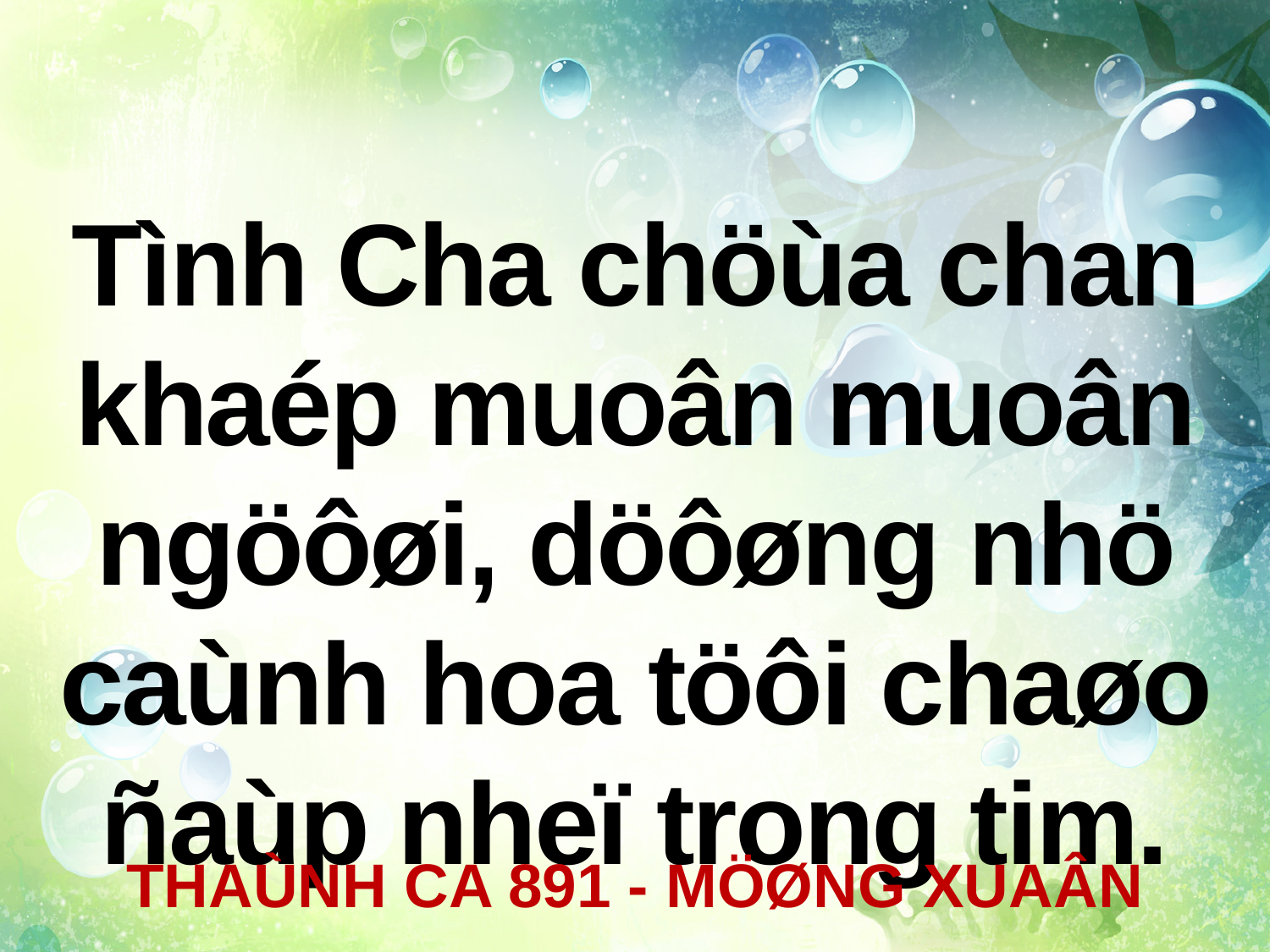

Tình Cha chöùa chan khaép muoân muoân ngöôøi, döôøng nhö caùnh hoa töôi chaøo ñaùp nheï trong tim.
THAÙNH CA 891 - MÖØNG XUAÂN